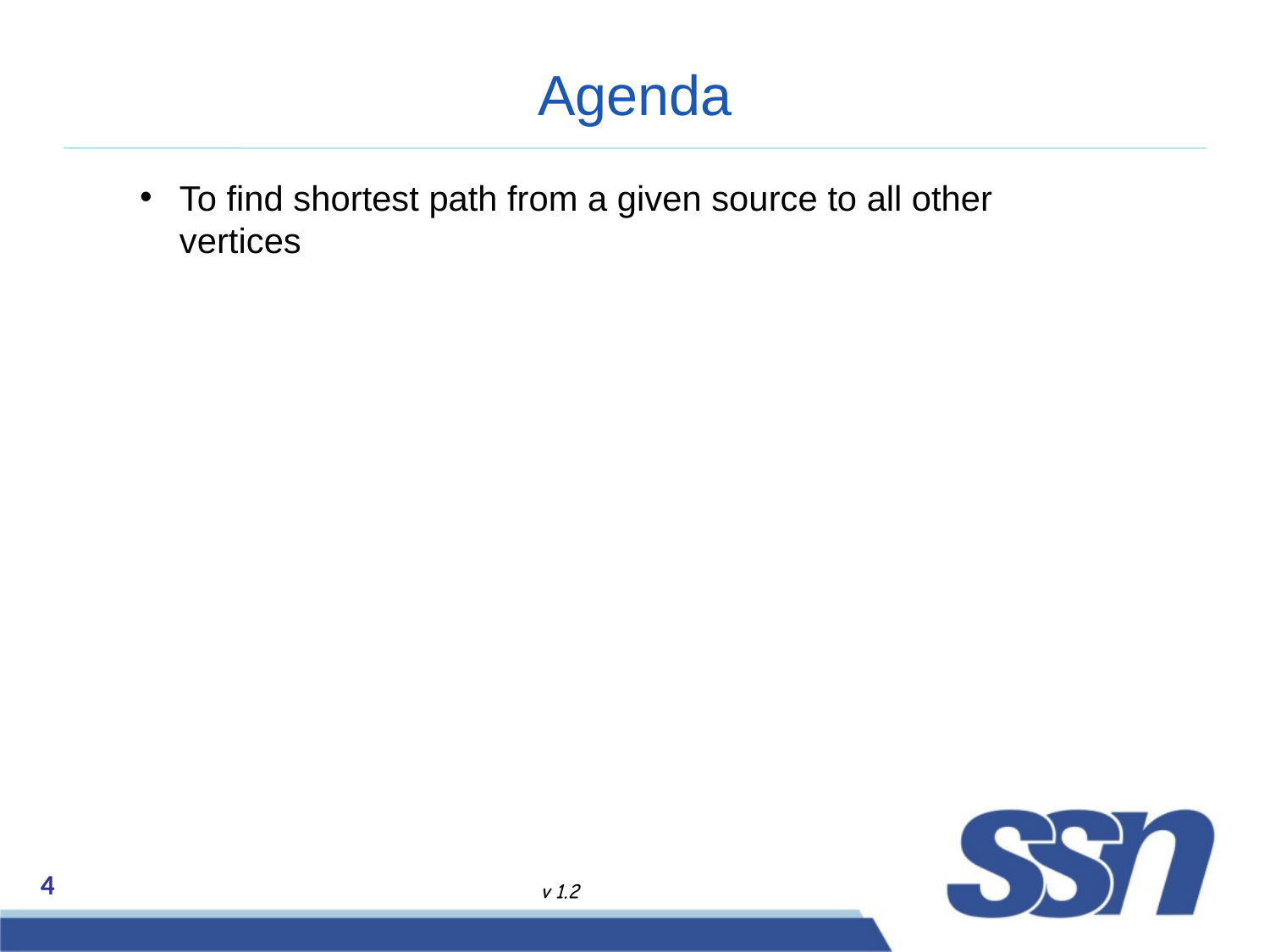

# Agenda
To find shortest path from a given source to all other vertices